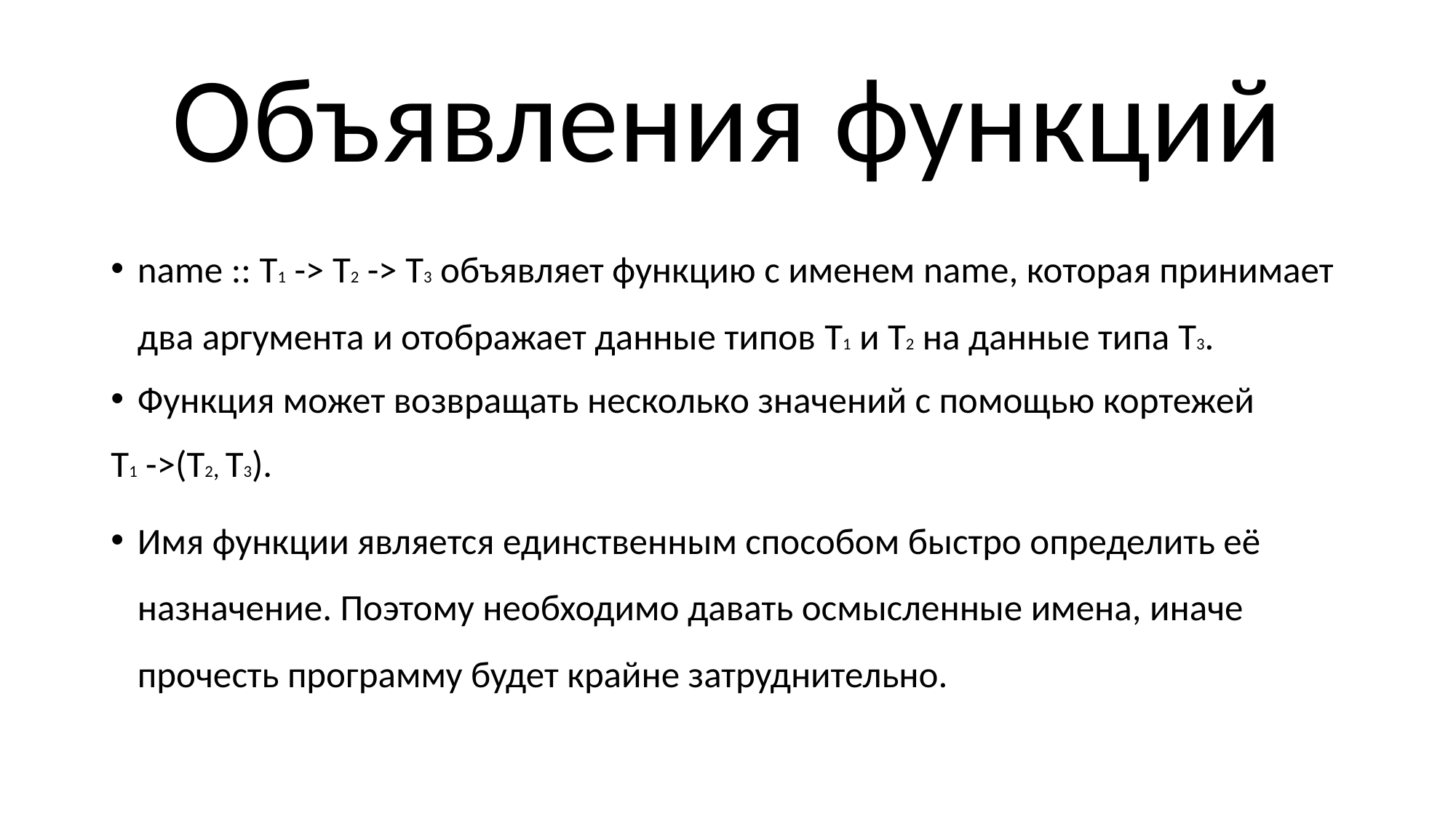

# Объявления функций
name :: T1 -> T2 -> T3 объявляет функцию с именем name, которая принимает два аргумента и отображает данные типов T1 и T2 на данные типа T3.
Функция может возвращать несколько значений с помощью кортежей
T1 ->(T2, T3).
Имя функции является единственным способом быстро определить её назначение. Поэтому необходимо давать осмысленные имена, иначе прочесть программу будет крайне затруднительно.